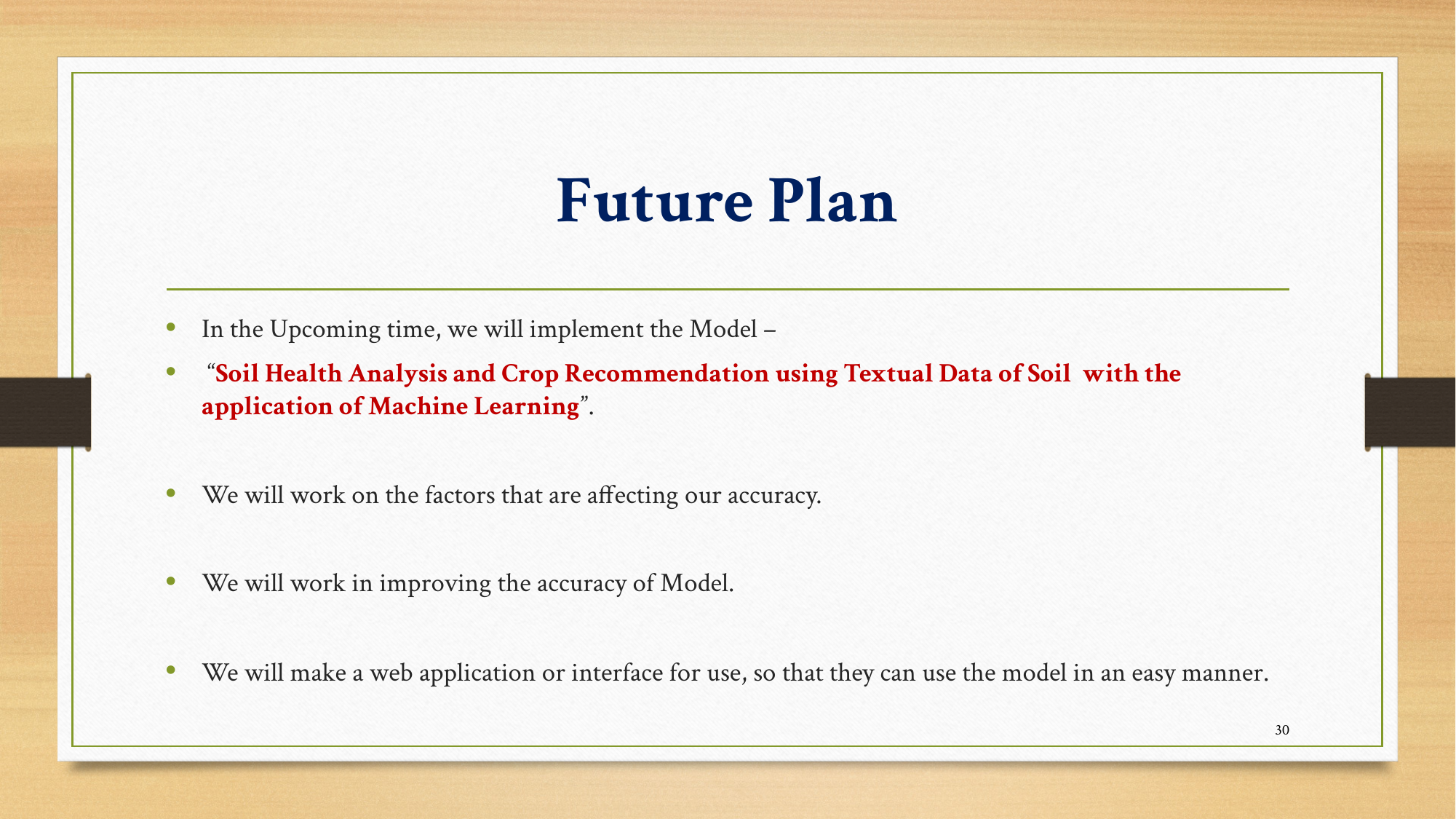

# Future Plan
In the Upcoming time, we will implement the Model –
 “Soil Health Analysis and Crop Recommendation using Textual Data of Soil  with the application of Machine Learning”.

We will work on the factors that are affecting our accuracy.

We will work in improving the accuracy of Model.

We will make a web application or interface for use, so that they can use the model in an easy manner.

30